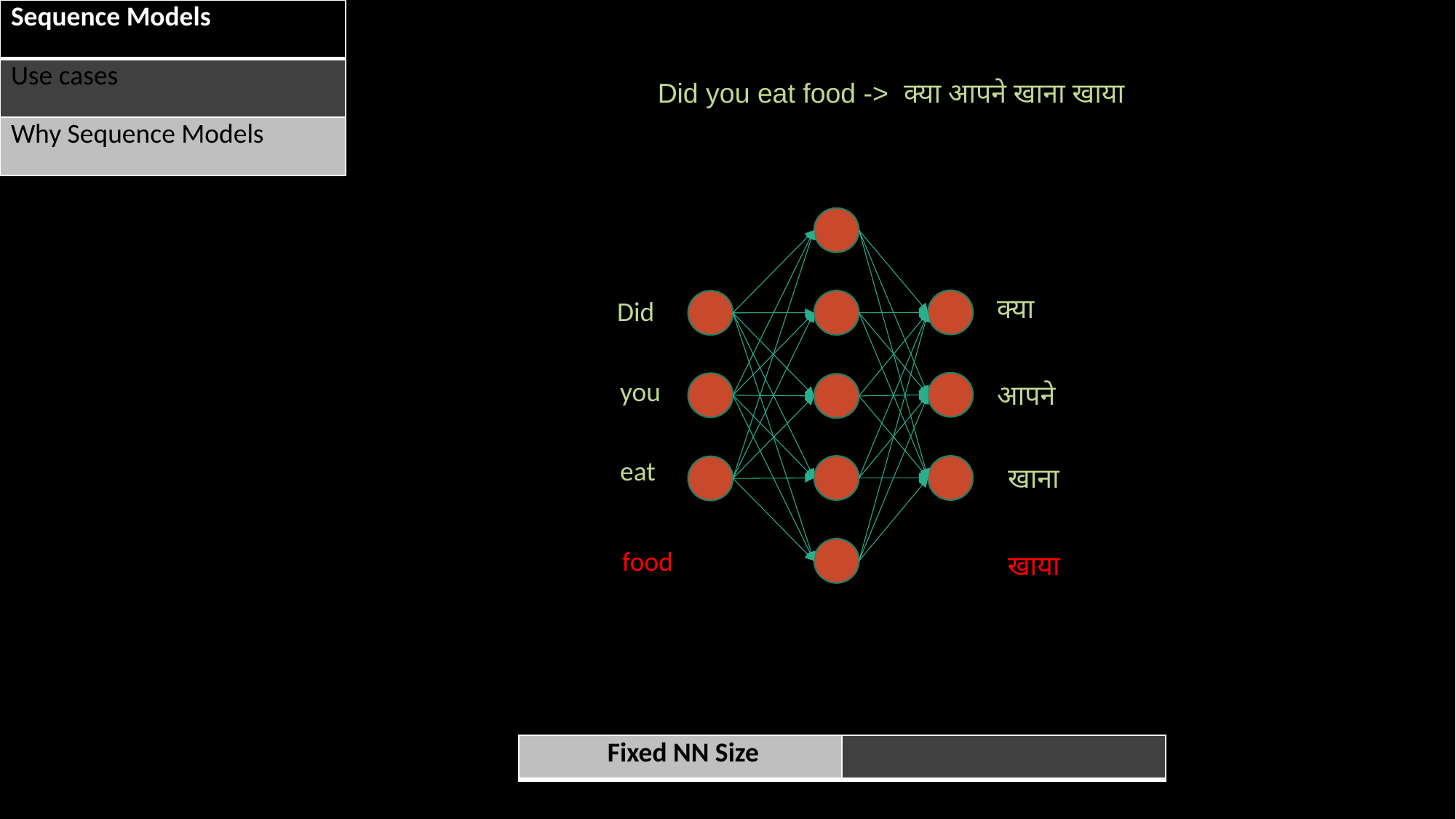

| Sequence Models |
| --- |
| Use cases |
| Why Sequence Models |

Did you eat food ->  क्या आपने खाना खाया

क्या
Did
you
आपने
eat
खाना
food
खाया
| Fixed NN Size |  |
| --- | --- |